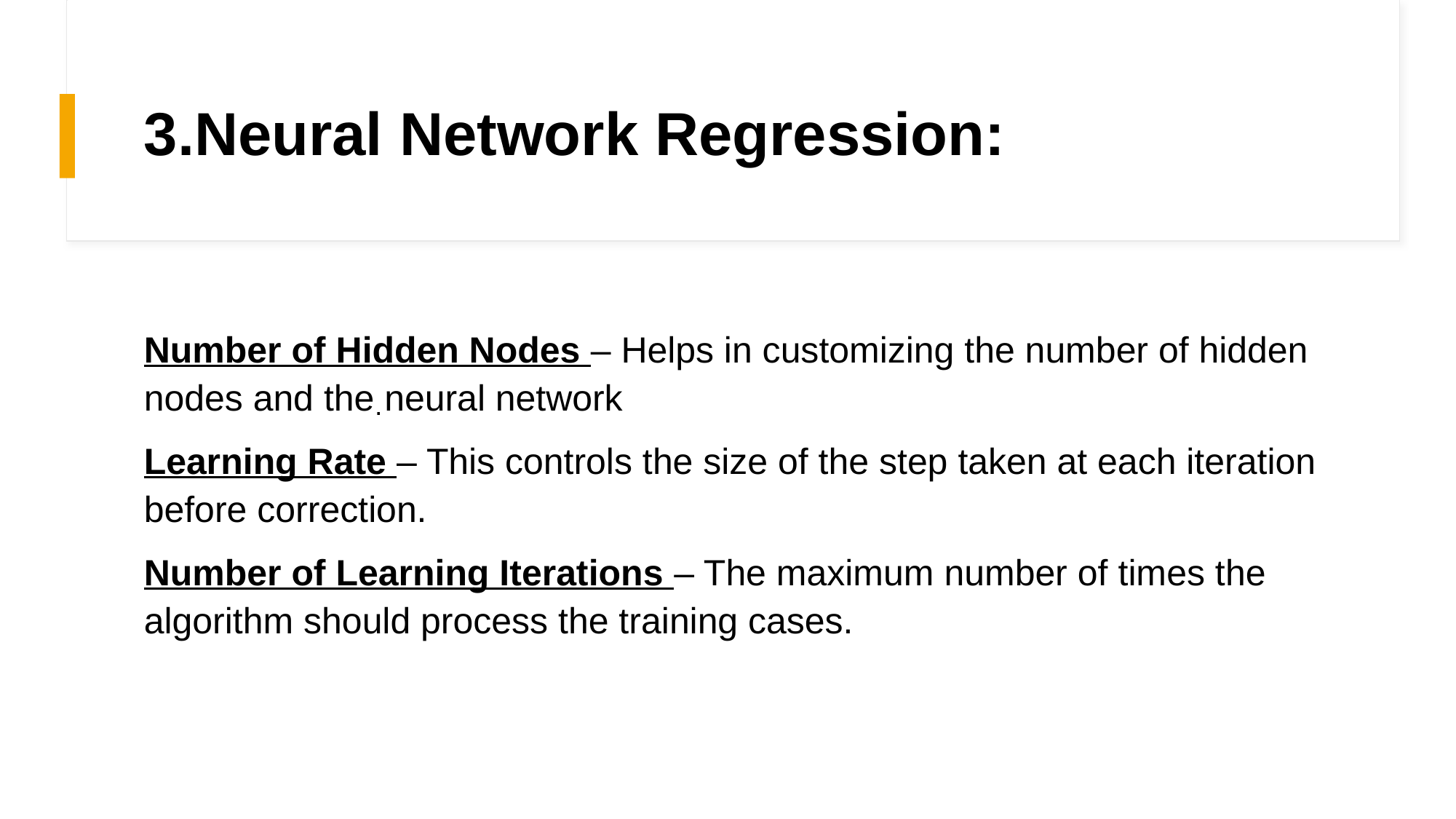

# 3.Neural Network Regression:

Number of Hidden Nodes – Helps in customizing the number of hidden nodes and the neural network
Learning Rate – This controls the size of the step taken at each iteration before correction.
Number of Learning Iterations – The maximum number of times the algorithm should process the training cases.

.